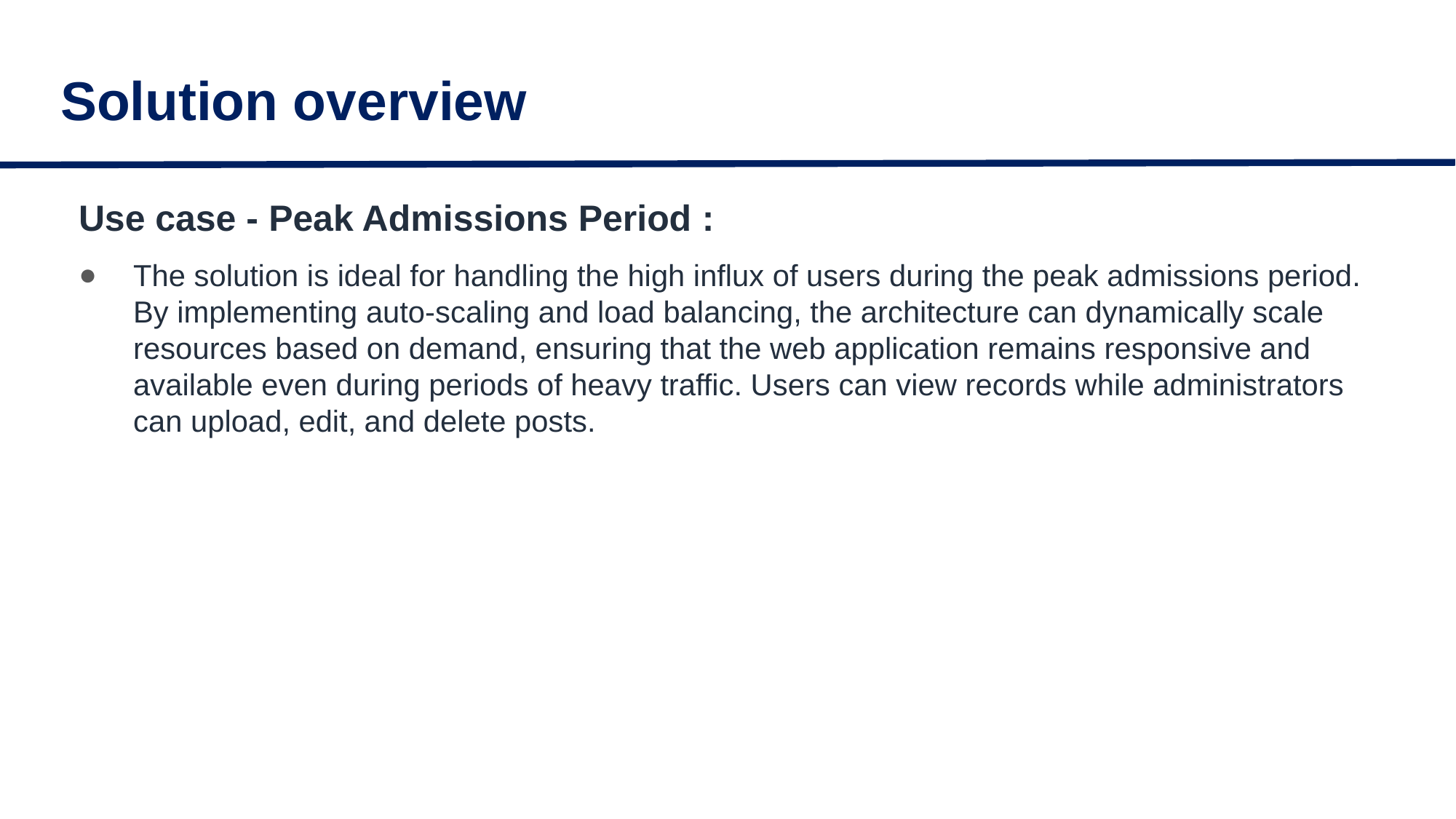

# Solution overview

Use case - Peak Admissions Period :
The solution is ideal for handling the high influx of users during the peak admissions period. By implementing auto-scaling and load balancing, the architecture can dynamically scale resources based on demand, ensuring that the web application remains responsive and available even during periods of heavy traffic. Users can view records while administrators can upload, edit, and delete posts.